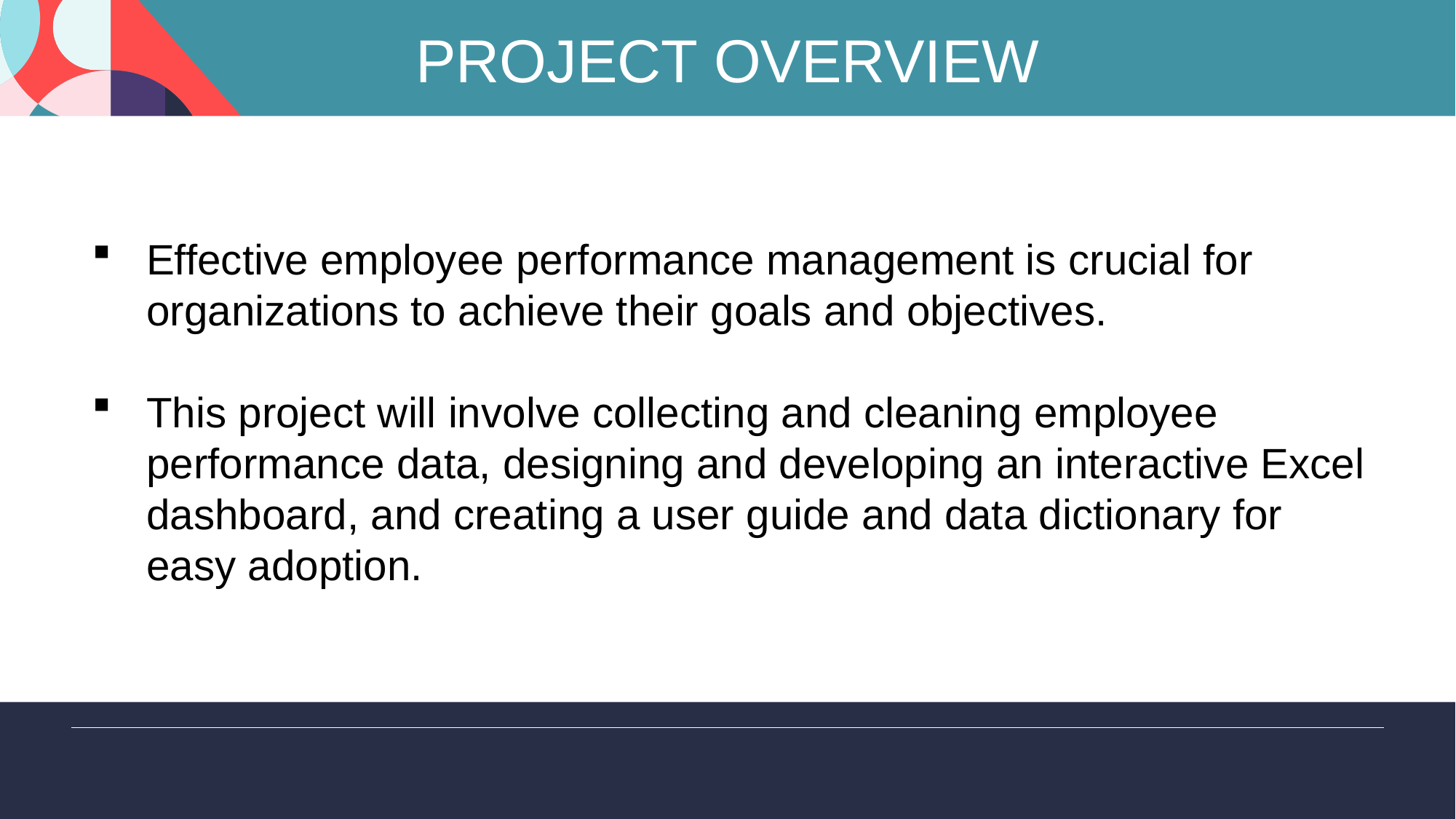

PROJECT OVERVIEW

Effective employee performance management is crucial for organizations to achieve their goals and objectives.

This project will involve collecting and cleaning employee performance data, designing and developing an interactive Excel dashboard, and creating a user guide and data dictionary for easy adoption.